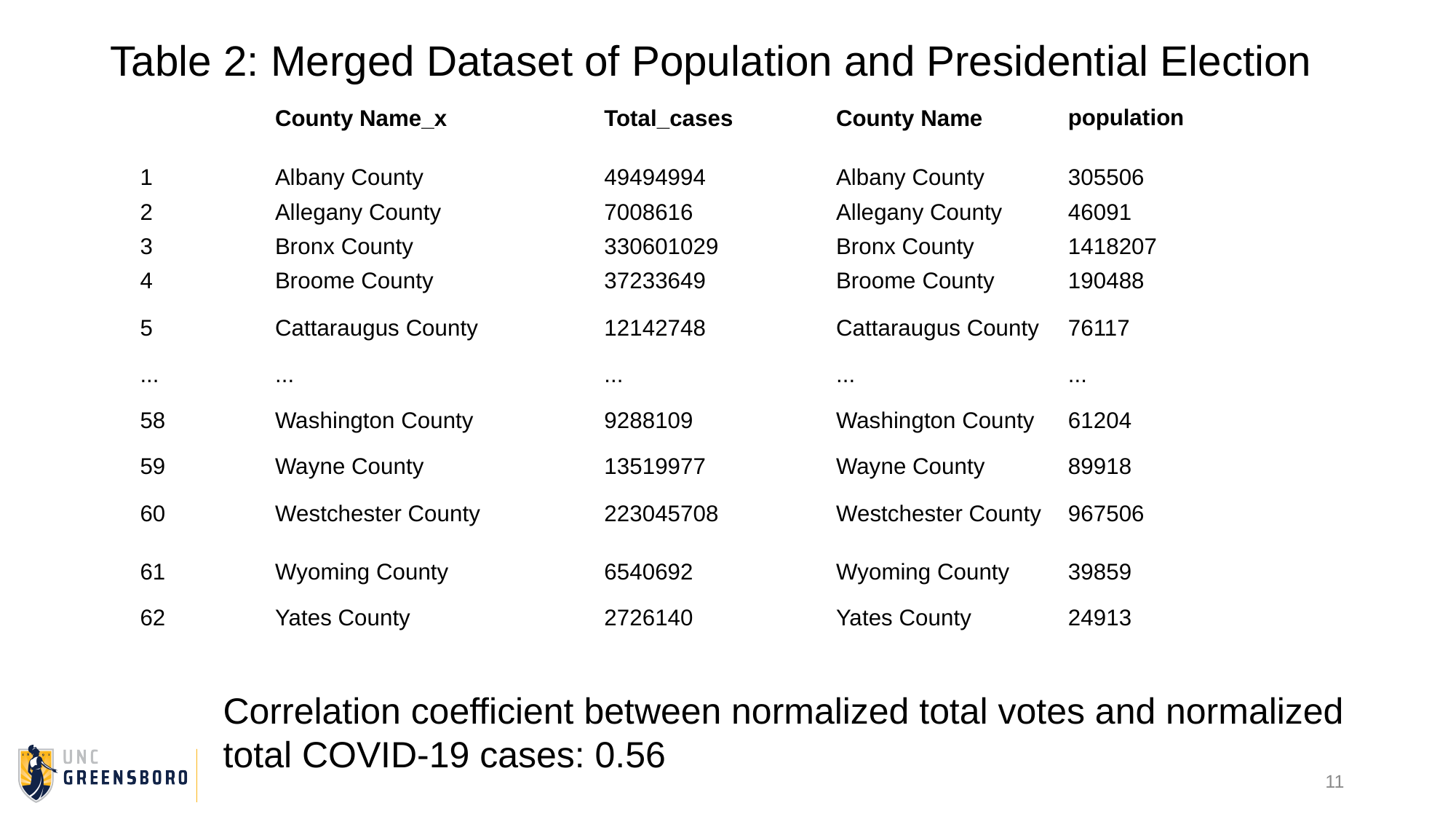

Table 2: Merged Dataset of Population and Presidential Election
|  | County Name\_x | Total\_cases | County Name | population |
| --- | --- | --- | --- | --- |
| 1 | Albany County | 49494994 | Albany County | 305506 |
| 2 | Allegany County | 7008616 | Allegany County | 46091 |
| 3 | Bronx County | 330601029 | Bronx County | 1418207 |
| 4 | Broome County | 37233649 | Broome County | 190488 |
| 5 | Cattaraugus County | 12142748 | Cattaraugus County | 76117 |
| ... | ... | ... | ... | ... |
| 58 | Washington County | 9288109 | Washington County | 61204 |
| 59 | Wayne County | 13519977 | Wayne County | 89918 |
| 60 | Westchester County | 223045708 | Westchester County | 967506 |
| 61 | Wyoming County | 6540692 | Wyoming County | 39859 |
| 62 | Yates County | 2726140 | Yates County | 24913 |
Correlation coefficient between normalized total votes and normalized total COVID-19 cases: 0.56
11